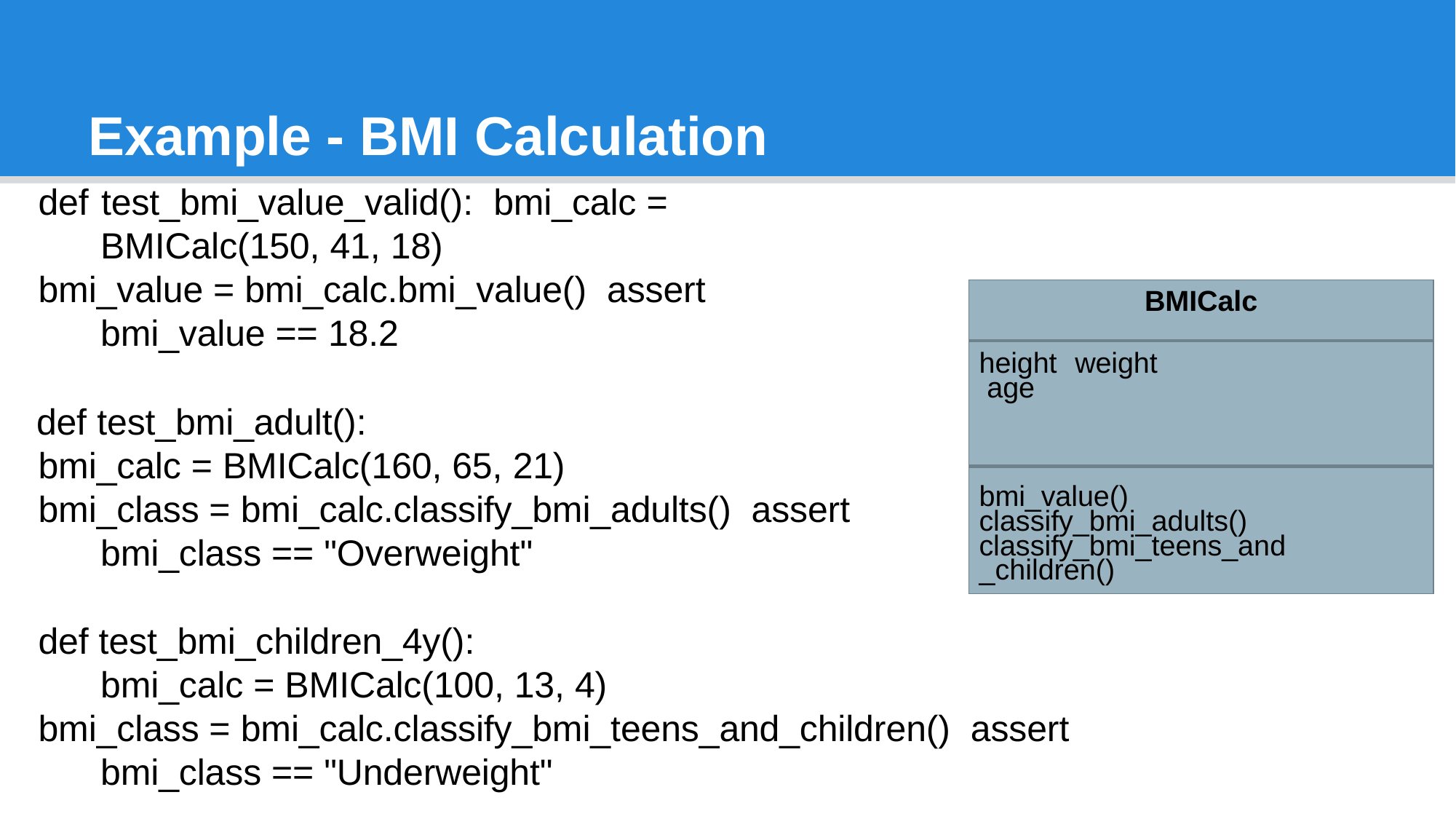

# Example - BMI Calculation
def test_bmi_value_valid():  bmi_calc = BMICalc(150, 41, 18)
bmi_value = bmi_calc.bmi_value()  assert	bmi_value == 18.2

def test_bmi_adult():
bmi_calc = BMICalc(160, 65, 21)
bmi_class = bmi_calc.classify_bmi_adults()  assert bmi_class == "Overweight"

def test_bmi_children_4y():
	bmi_calc = BMICalc(100, 13, 4)
bmi_class = bmi_calc.classify_bmi_teens_and_children()  assert bmi_class == "Underweight"
| BMICalc |
| --- |
| height weight age |
| bmi\_value() classify\_bmi\_adults() classify\_bmi\_teens\_and\_children() |
14